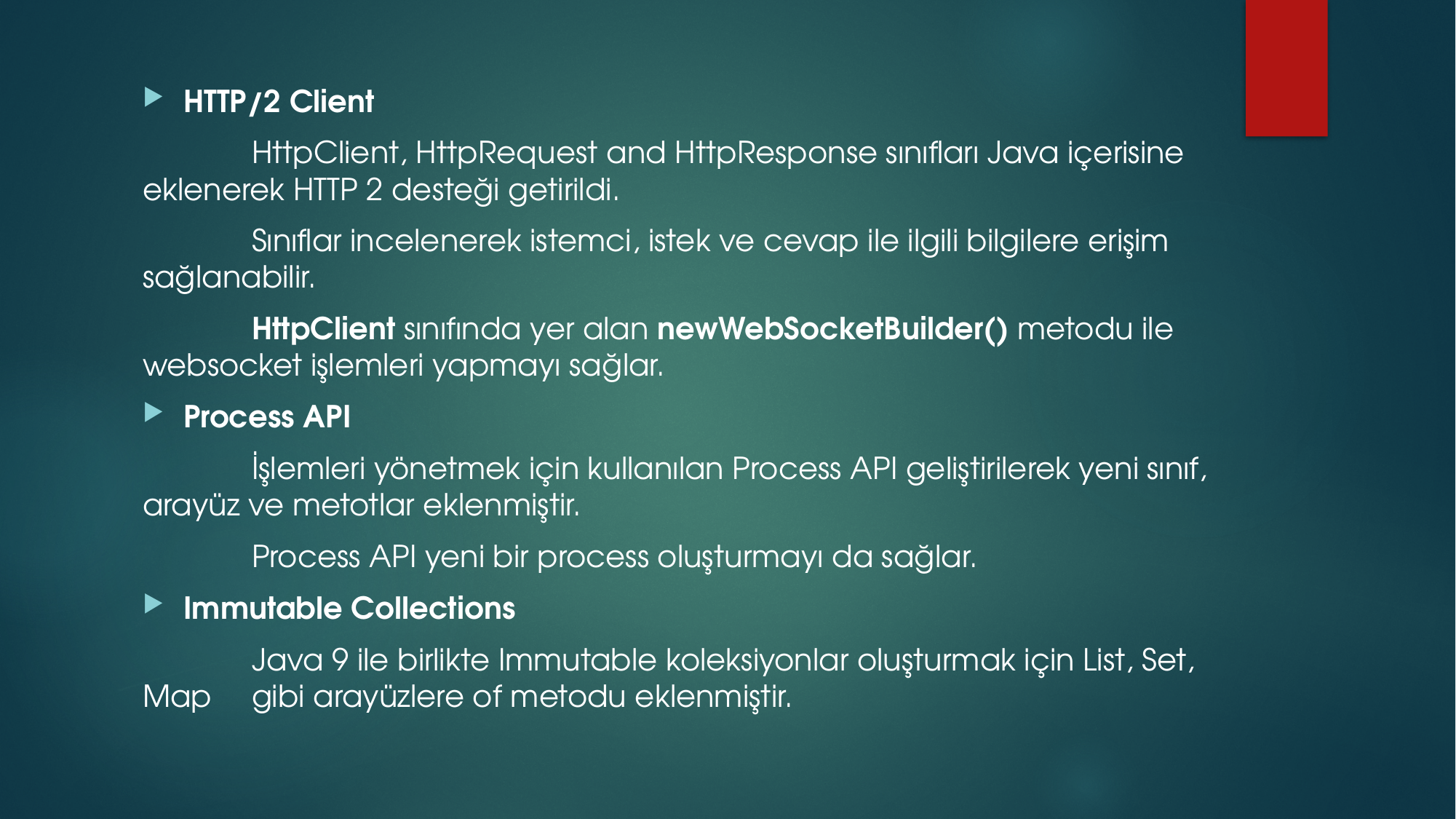

HTTP/2 Client
	HttpClient, HttpRequest and HttpResponse sınıfları Java içerisine 	eklenerek HTTP 2 desteği getirildi.
	Sınıflar incelenerek istemci, istek ve cevap ile ilgili bilgilere erişim 	sağlanabilir.
	HttpClient sınıfında yer alan newWebSocketBuilder() metodu ile 	websocket işlemleri yapmayı sağlar.
Process API
	İşlemleri yönetmek için kullanılan Process API geliştirilerek yeni sınıf, 	arayüz ve metotlar eklenmiştir.
	Process API yeni bir process oluşturmayı da sağlar.
Immutable Collections
	Java 9 ile birlikte Immutable koleksiyonlar oluşturmak için List, Set, Map 	gibi arayüzlere of metodu eklenmiştir.